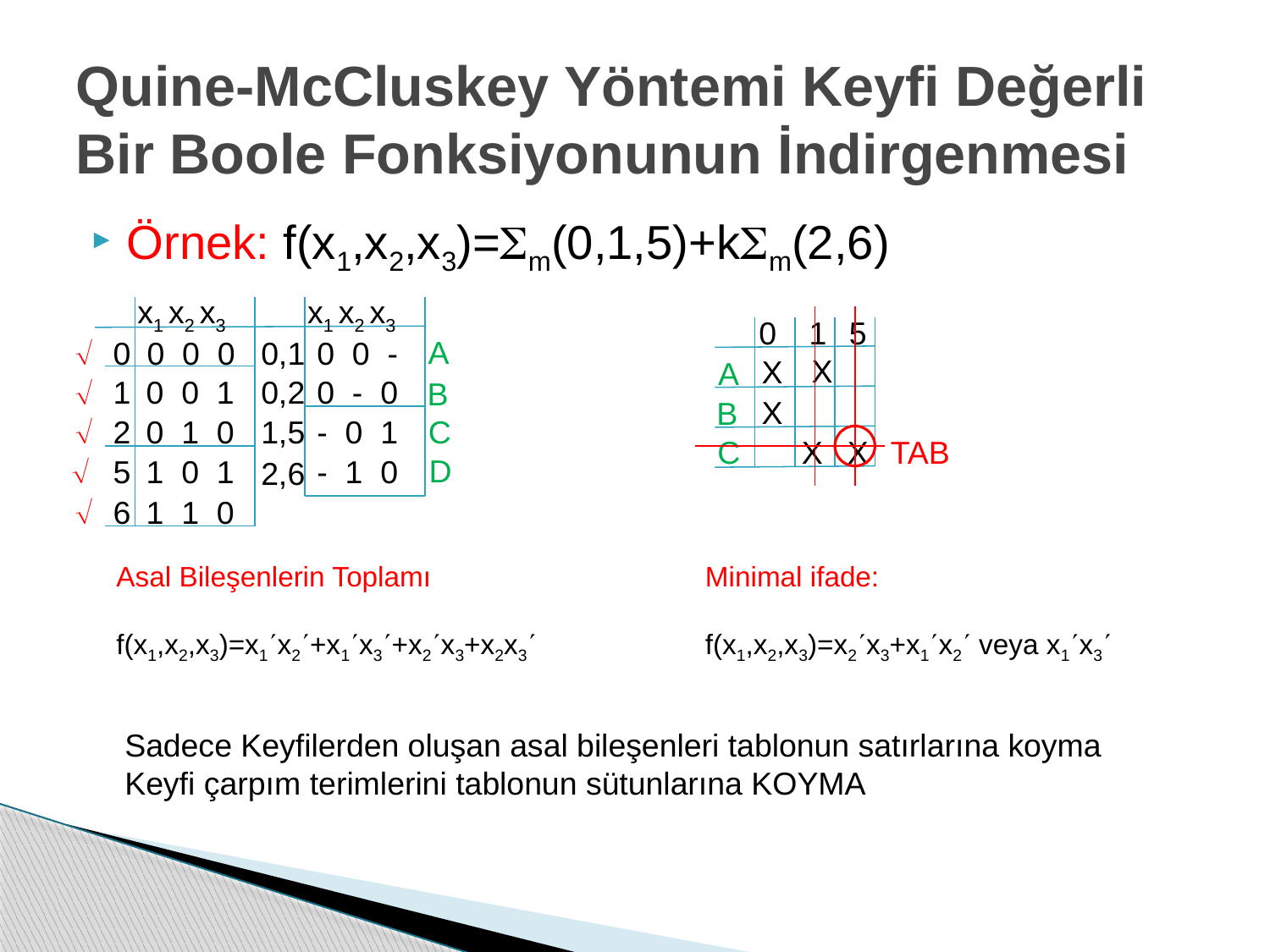

# Quine-McCluskey Yöntemi Keyfi Değerli Bir Boole Fonksiyonunun İndirgenmesi
Örnek: f(x1,x2,x3)=Σm(0,1,5)+kΣm(2,6)
x1 x2 x3
x1 x2 x3
A
√
0
0  0  0
0,1
0  0  -
1
0  0  1
0,2
0  -  0
√
B
√
2
0  1  0
1,5
-  0  1
C
D
√
5
1  0  1
-  1  0
2,6
√
6
1  1  0
0
1
5
A
B
C
X
X
X
X
X

TAB
Asal Bileşenlerin Toplamı

f(x1,x2,x3)=x1′x2′+x1′x3′+x2′x3+x2x3′
Minimal ifade:

f(x1,x2,x3)=x2′x3+x1′x2′ veya x1′x3′
Sadece Keyfilerden oluşan asal bileşenleri tablonun satırlarına koyma
Keyfi çarpım terimlerini tablonun sütunlarına KOYMA